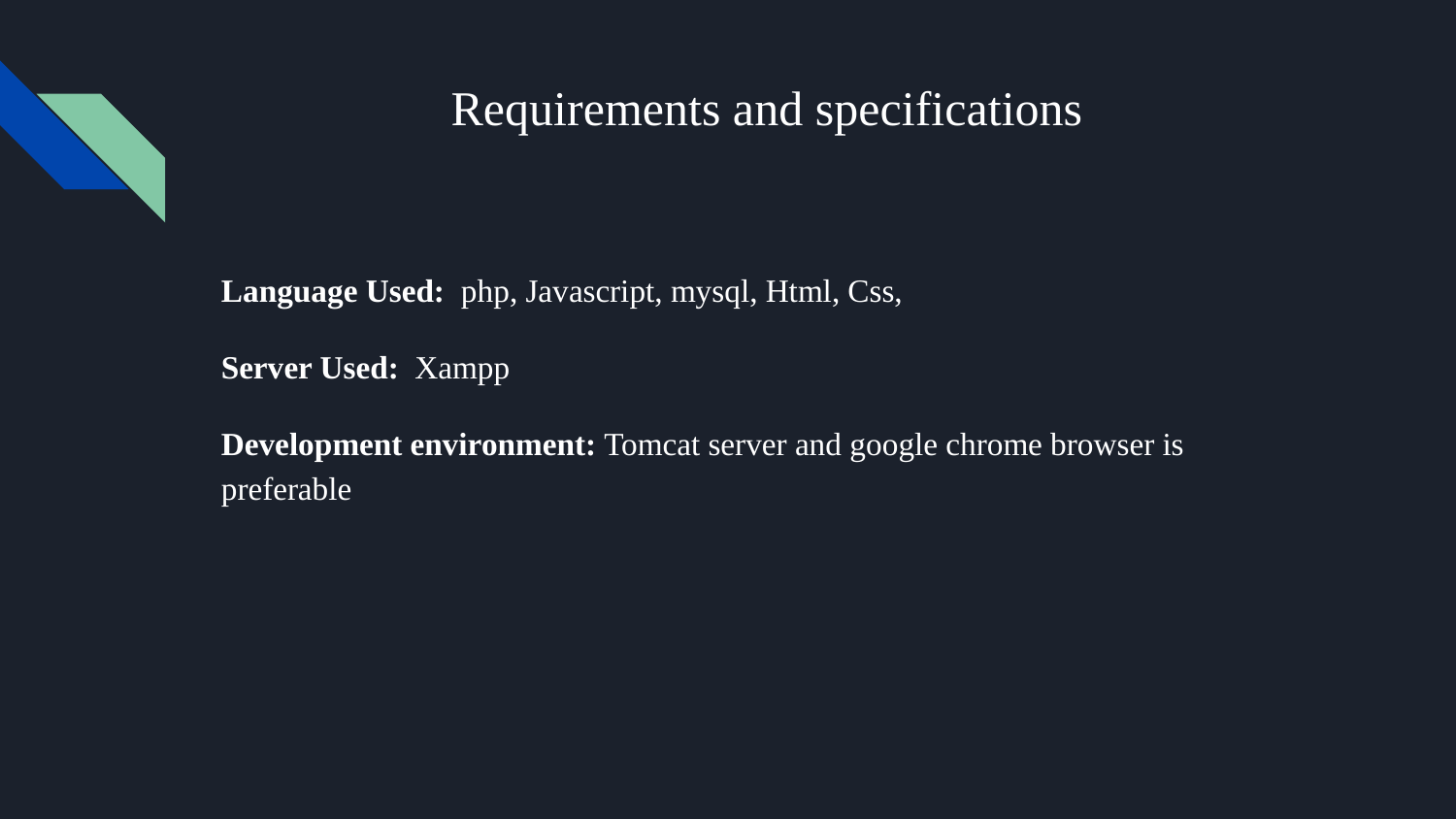

# Requirements and specifications
Language Used:  php, Javascript, mysql, Html, Css,
Server Used:  Xampp
Development environment: Tomcat server and google chrome browser is preferable